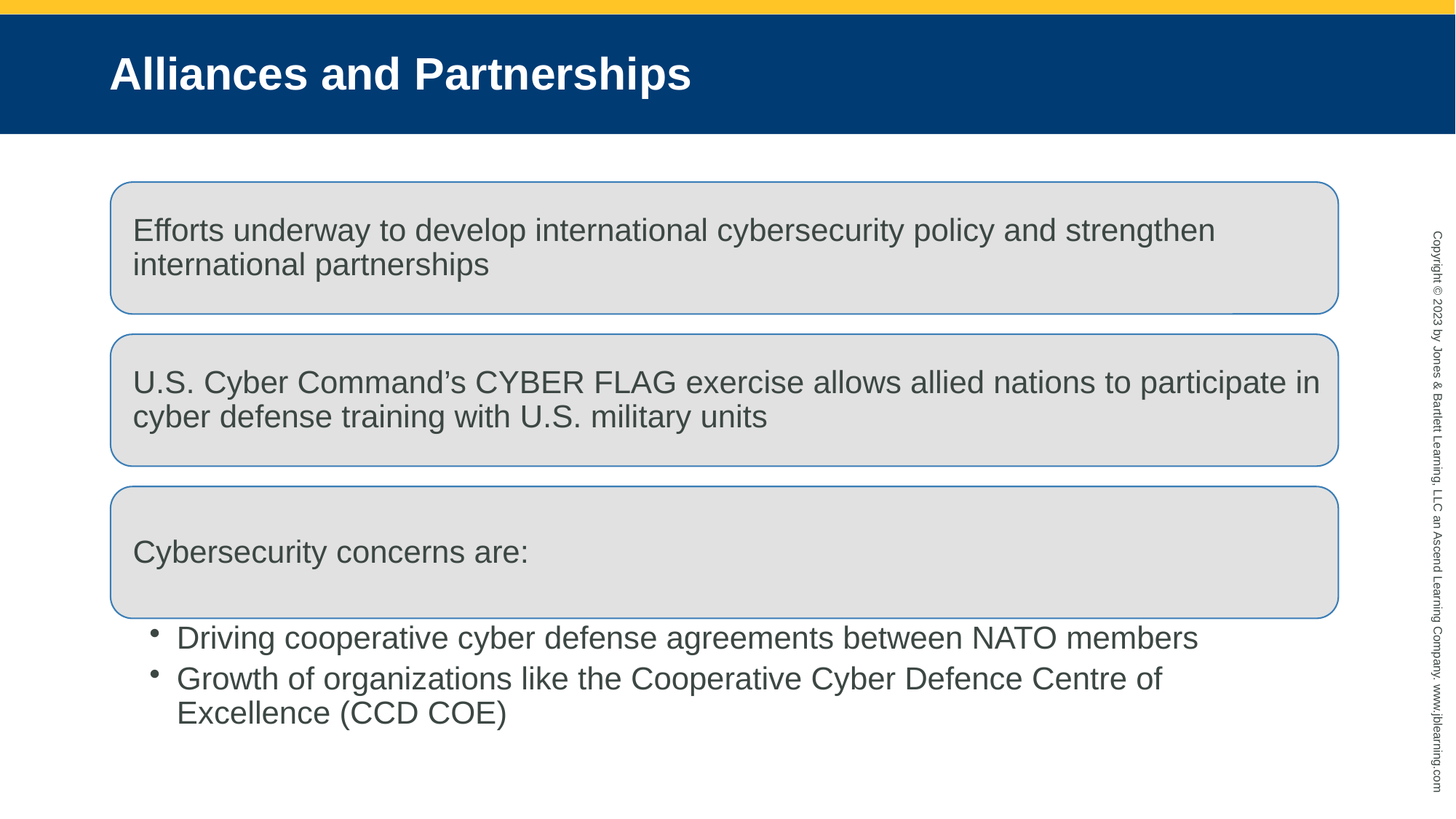

# Alliances and Partnerships
Efforts underway to develop international cybersecurity policy and strengthen international partnerships
U.S. Cyber Command’s CYBER FLAG exercise allows allied nations to participate in cyber defense training with U.S. military units
Cybersecurity concerns are:
Driving cooperative cyber defense agreements between NATO members
Growth of organizations like the Cooperative Cyber Defence Centre of Excellence (CCD COE)